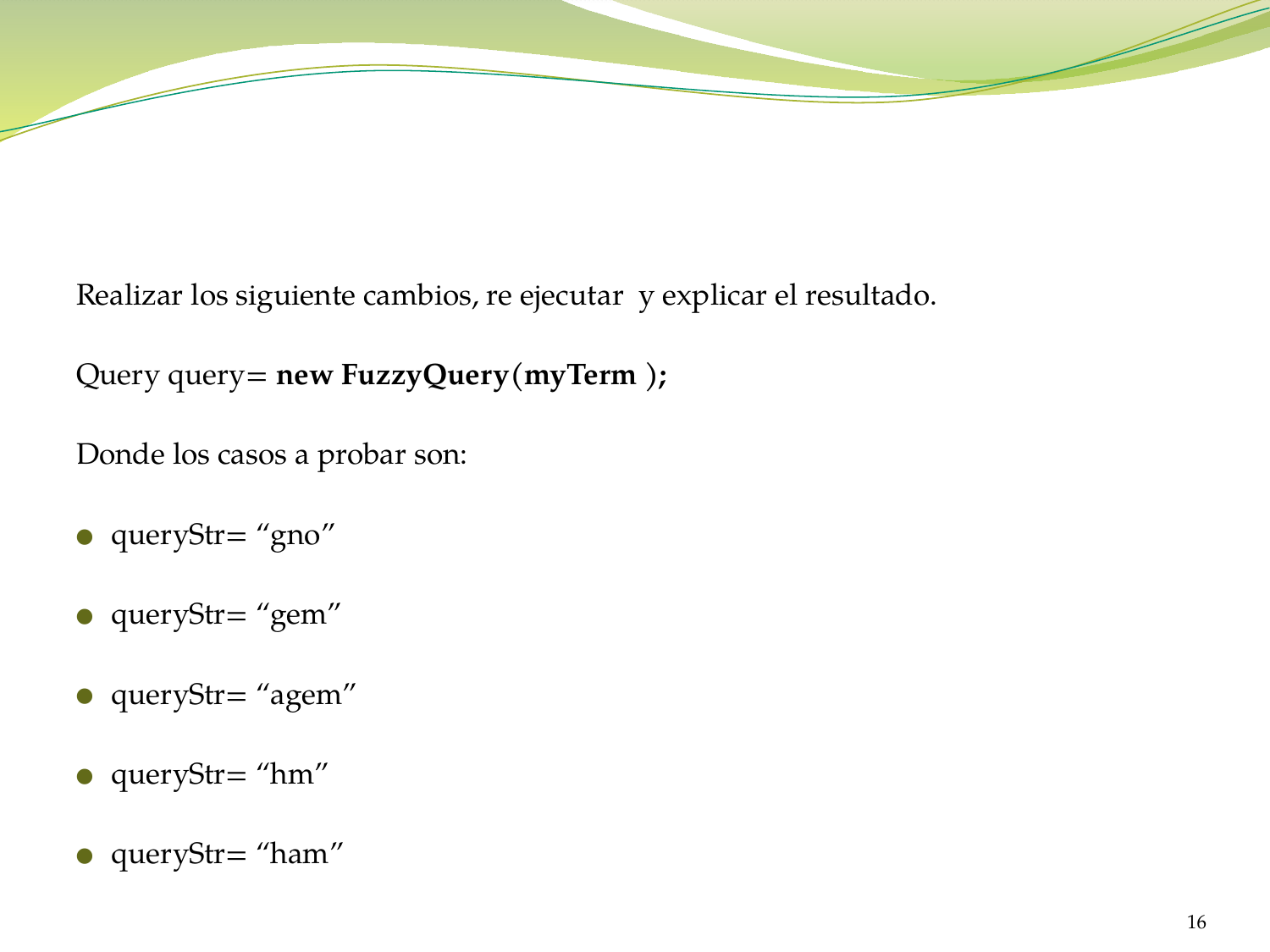

#
Realizar los siguiente cambios, re ejecutar  y explicar el resultado.

Query query= new FuzzyQuery(myTerm );

Donde los casos a probar son:

queryStr= “gno”

queryStr= “gem”

queryStr= “agem”

queryStr= “hm”

queryStr= “ham”

16